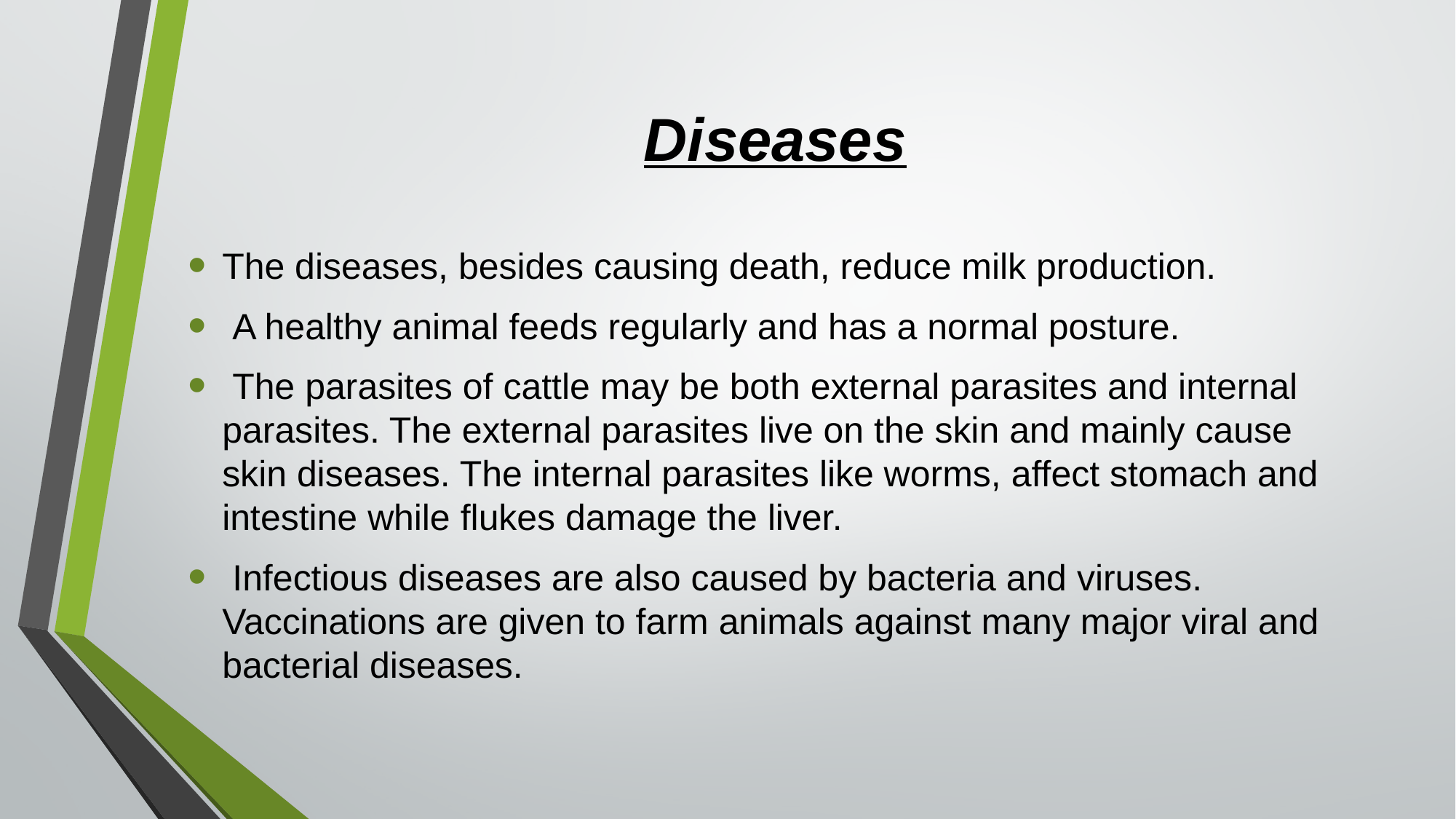

# Diseases
The diseases, besides causing death, reduce milk production.
 A healthy animal feeds regularly and has a normal posture.
 The parasites of cattle may be both external parasites and internal parasites. The external parasites live on the skin and mainly cause skin diseases. The internal parasites like worms, affect stomach and intestine while flukes damage the liver.
 Infectious diseases are also caused by bacteria and viruses. Vaccinations are given to farm animals against many major viral and bacterial diseases.